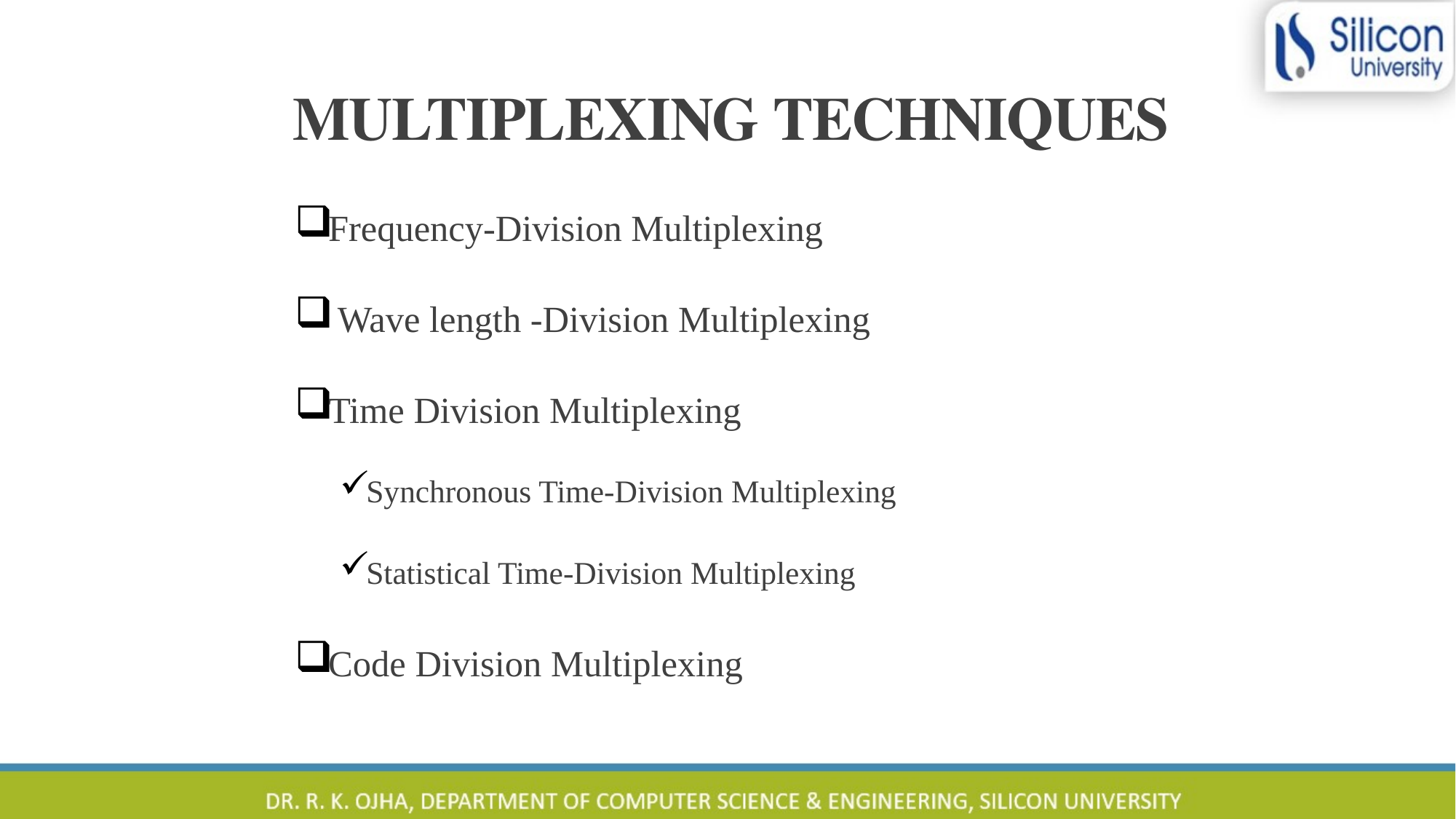

# MULTIPLEXING TECHNIQUES
Frequency-Division Multiplexing
 Wave length -Division Multiplexing
Time Division Multiplexing
Synchronous Time-Division Multiplexing
Statistical Time-Division Multiplexing
Code Division Multiplexing
7